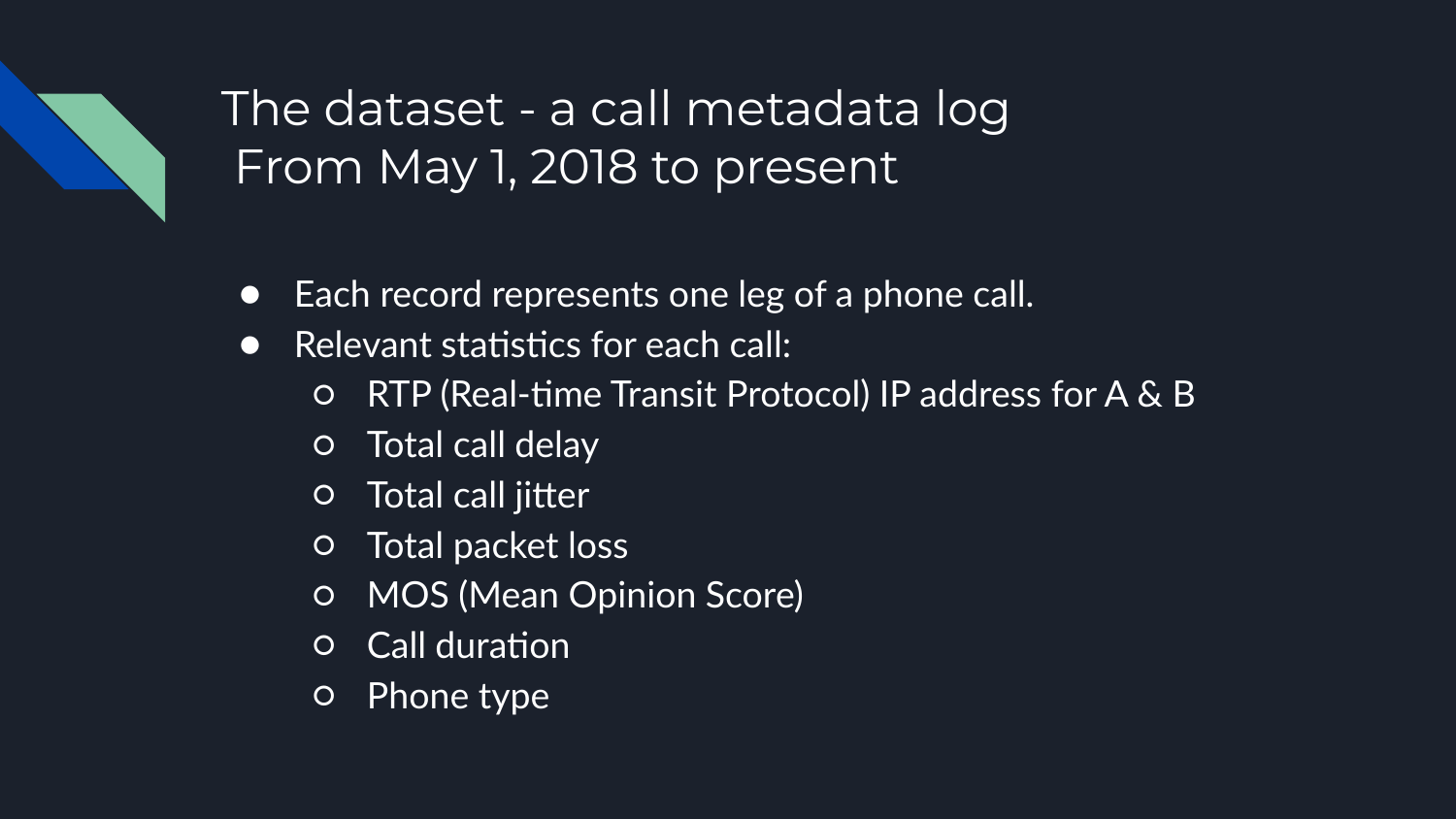

# The dataset - a call metadata log
 From May 1, 2018 to present
Each record represents one leg of a phone call.
Relevant statistics for each call:
RTP (Real-time Transit Protocol) IP address for A & B
Total call delay
Total call jitter
Total packet loss
MOS (Mean Opinion Score)
Call duration
Phone type